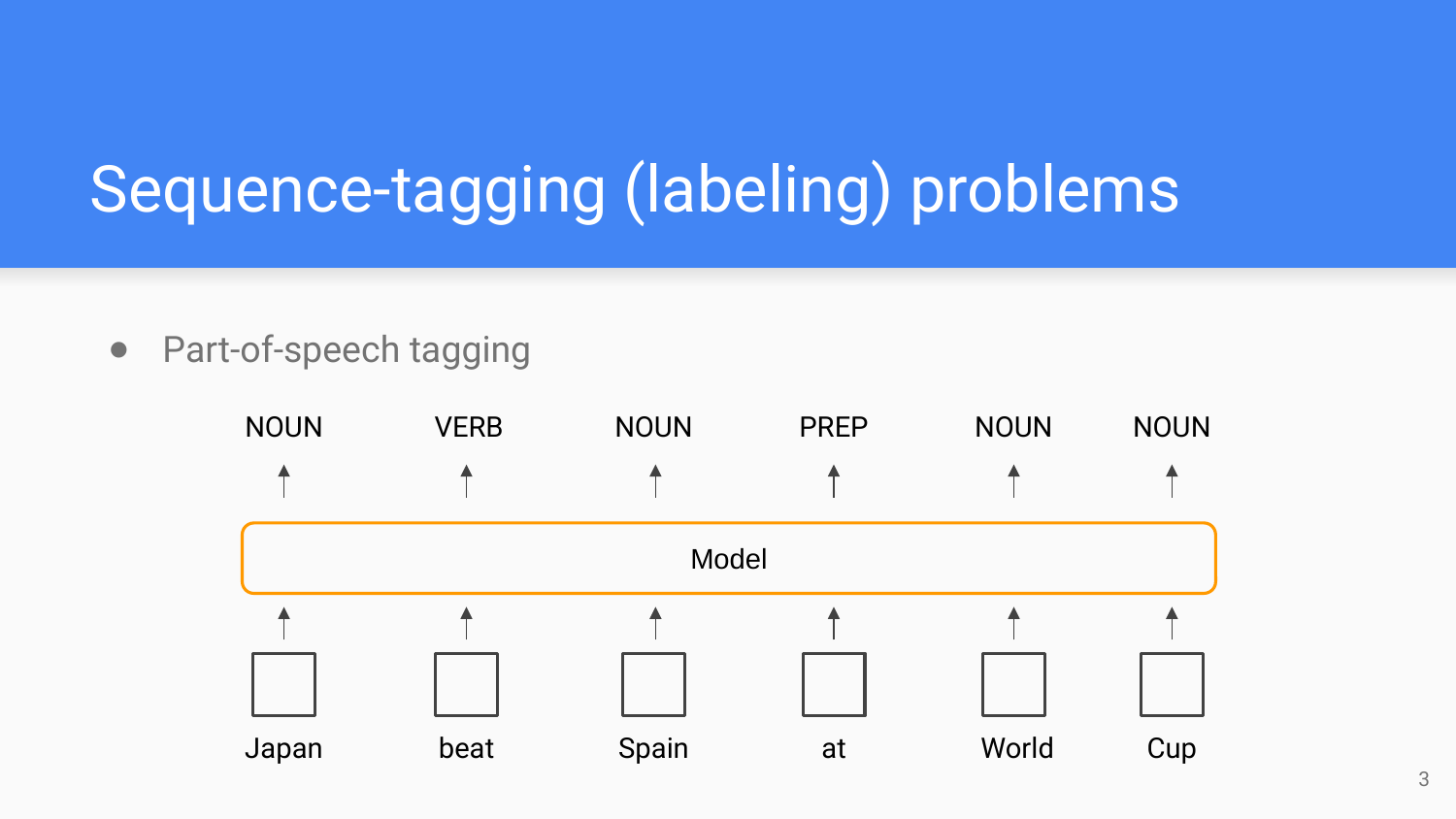

# Sequence-tagging (labeling) problems
Part-of-speech tagging
NOUN
VERB
NOUN
PREP
NOUN
NOUN
Model

Japan
beat
Spain
at
World
Cup
3